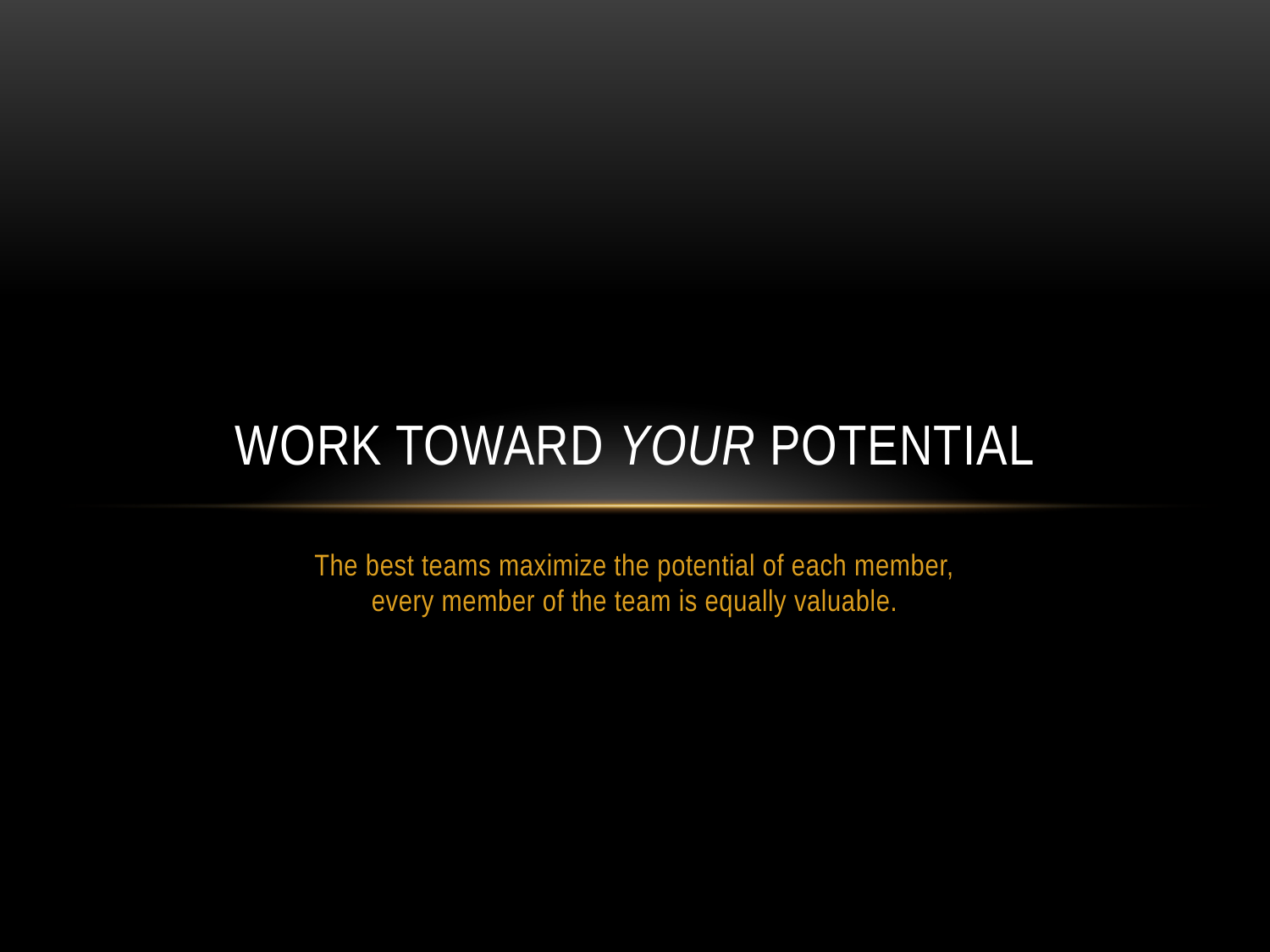

# Work Toward Your Potential
The best teams maximize the potential of each member,
every member of the team is equally valuable.